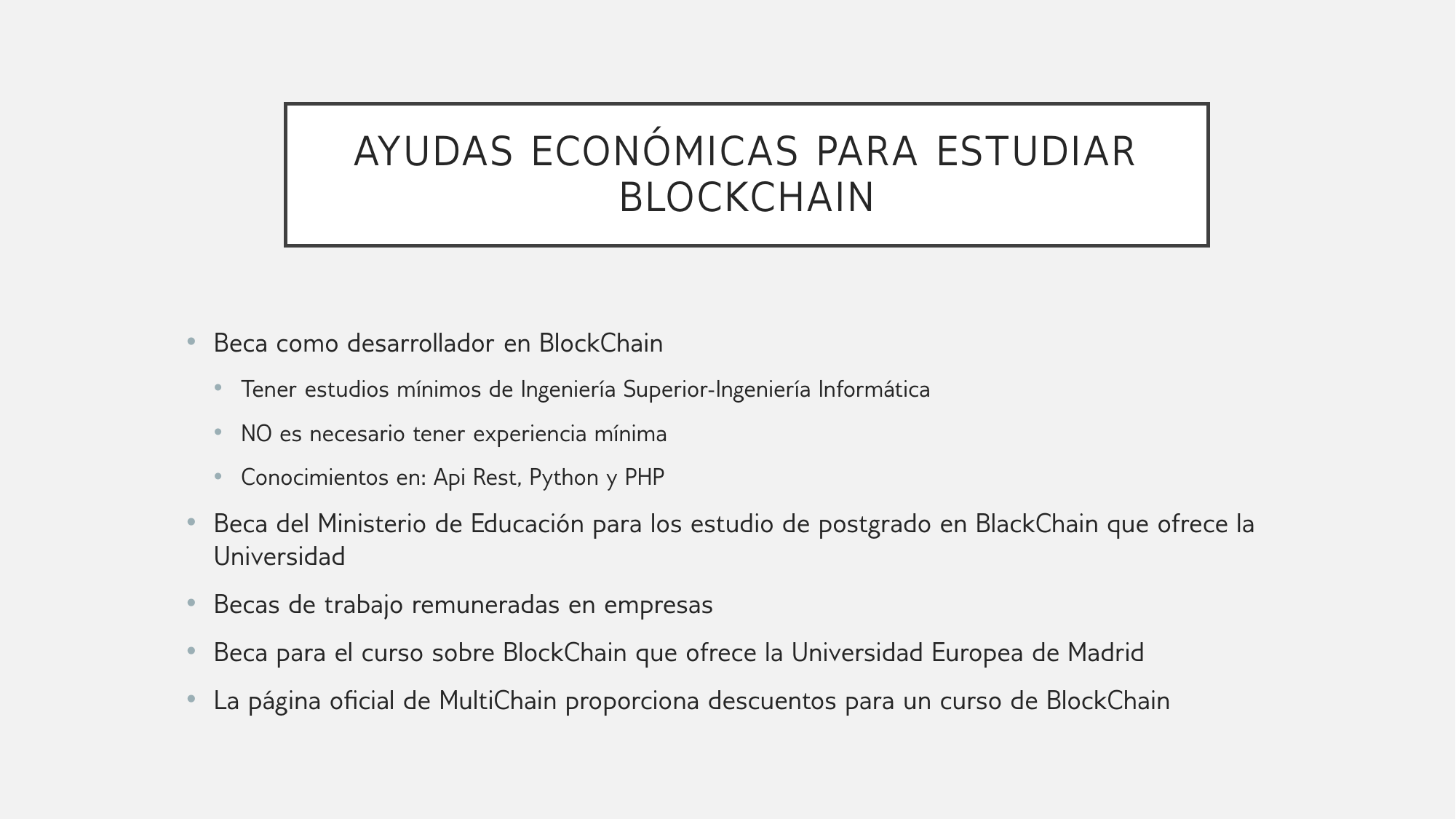

# AYUDAS ECONÓMICAS PARA ESTUDIAR BLOCKCHAIN
Beca como desarrollador en BlockChain
Tener estudios mínimos de Ingeniería Superior-Ingeniería Informática
NO es necesario tener experiencia mínima
Conocimientos en: Api Rest, Python y PHP
Beca del Ministerio de Educación para los estudio de postgrado en BlackChain que ofrece la Universidad
Becas de trabajo remuneradas en empresas
Beca para el curso sobre BlockChain que ofrece la Universidad Europea de Madrid
La página oficial de MultiChain proporciona descuentos para un curso de BlockChain